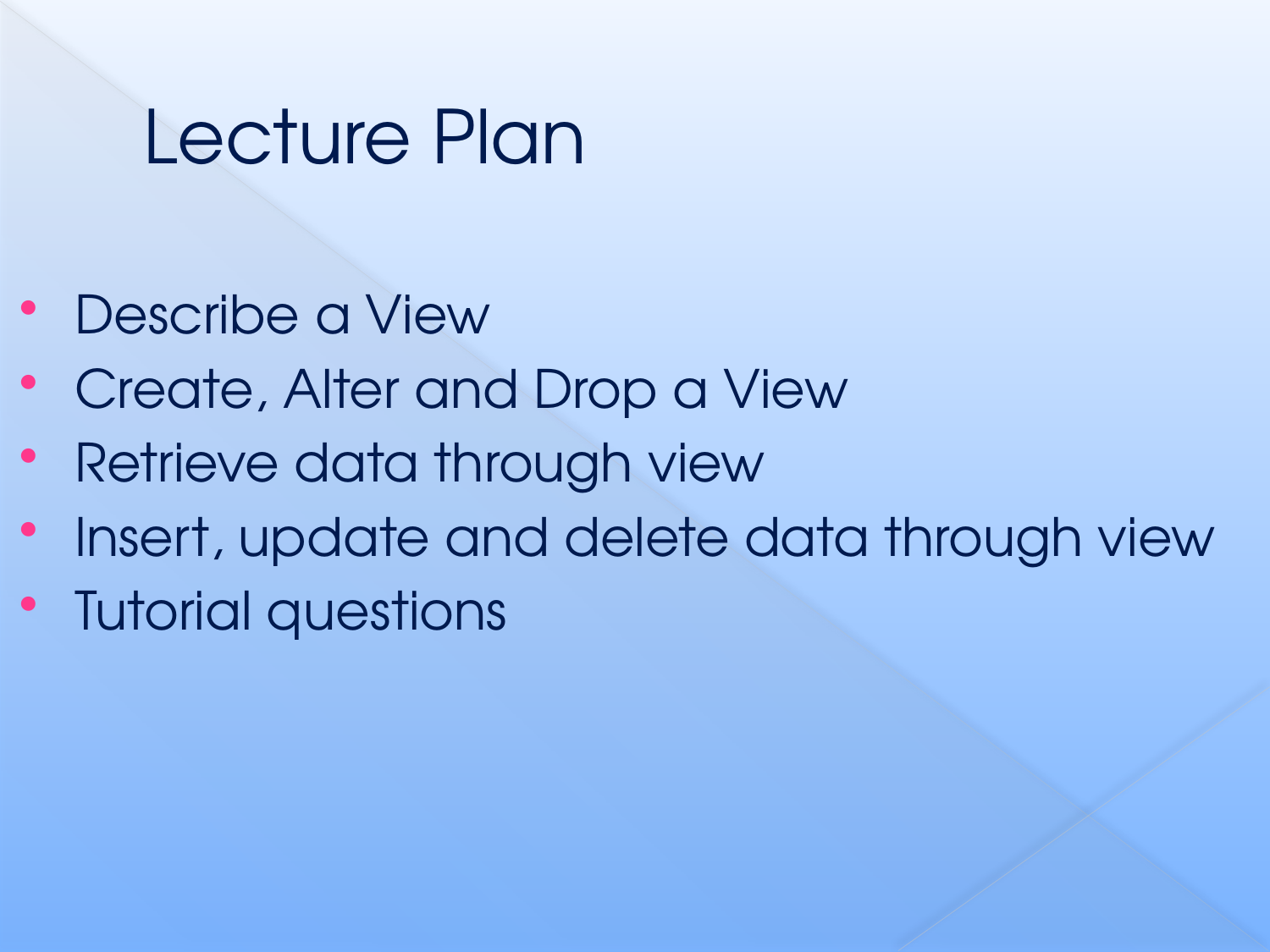

# Lecture Plan
Describe a View
Create, Alter and Drop a View
Retrieve data through view
Insert, update and delete data through view
Tutorial questions